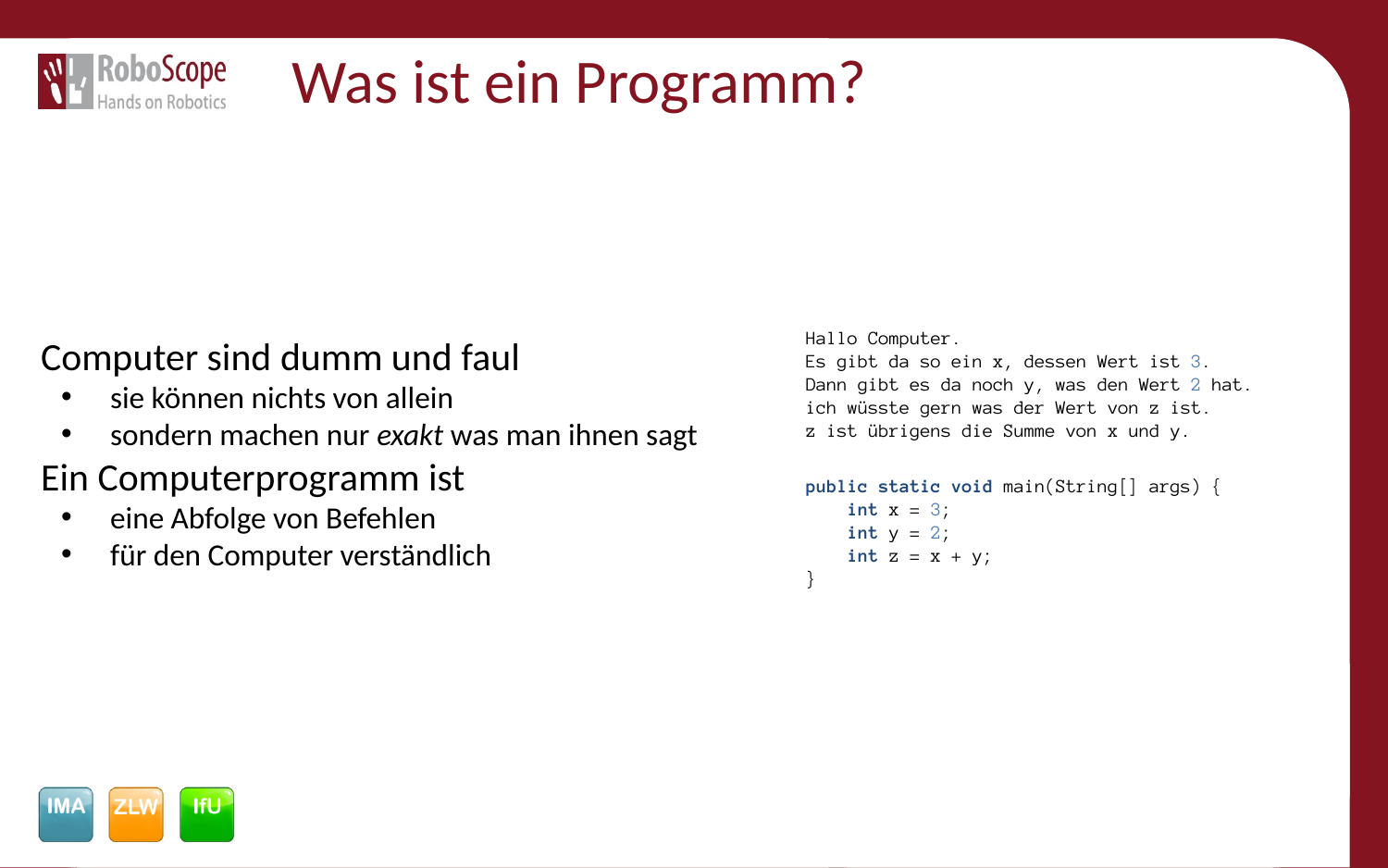

# Was ist ein Programm?

Computer sind dumm und faul
sie können nichts von allein
sondern machen nur exakt was man ihnen sagt
Ein Computerprogramm ist
eine Abfolge von Befehlen
für den Computer verständlich

Hallo Computer.
Es gibt da so ein x, dessen Wert ist 3.
Dann gibt es da noch y, was den Wert 2 hat.
ich wüsste gern was der Wert von z ist.
z ist übrigens die Summe von x und y.
public static void main(String[] args) {
    int x = 3;
    int y = 2;
    int z = x + y;
}